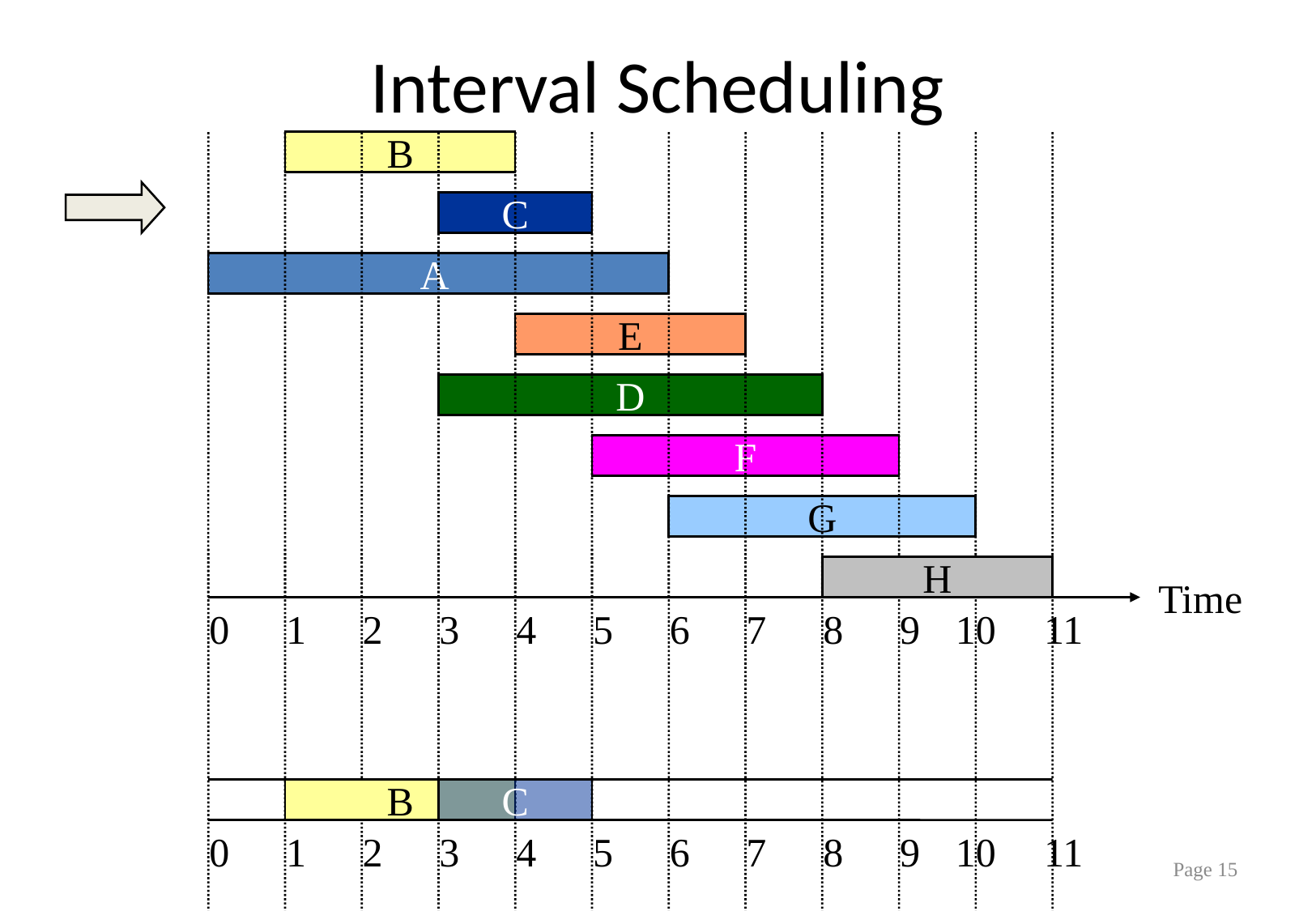

# Interval Scheduling
B

C
A
E

D
F
G
H
Time
0

1
2
3
4
5
6
7
8
9
10

11

B
C
0

1
2
3
4
5
6
7
8
9
10
11

15